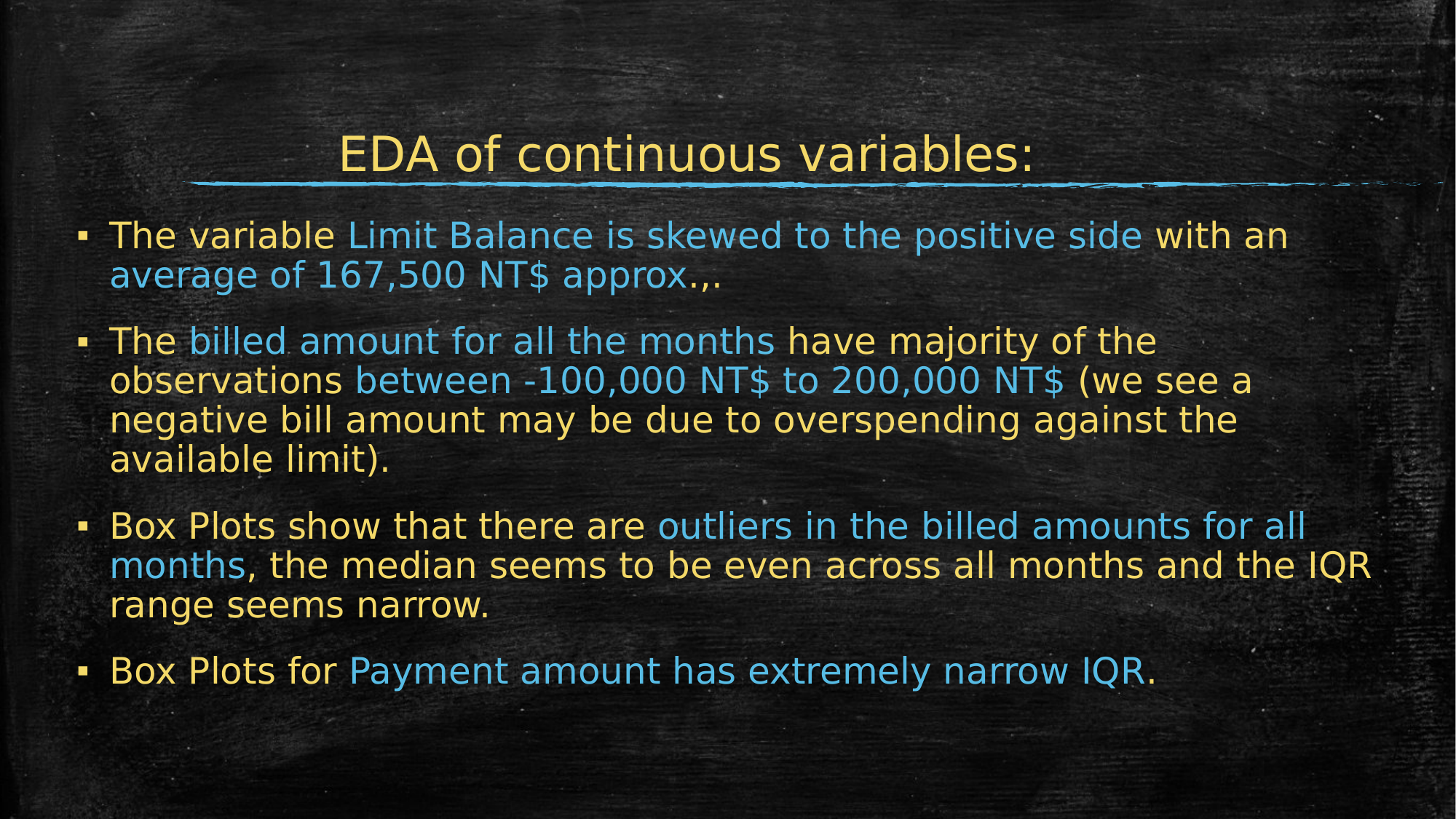

# EDA of continuous variables:
The variable Limit Balance is skewed to the positive side with an average of 167,500 NT$ approx.,.
The billed amount for all the months have majority of the observations between -100,000 NT$ to 200,000 NT$ (we see a negative bill amount may be due to overspending against the available limit).
Box Plots show that there are outliers in the billed amounts for all months, the median seems to be even across all months and the IQR range seems narrow.
Box Plots for Payment amount has extremely narrow IQR.